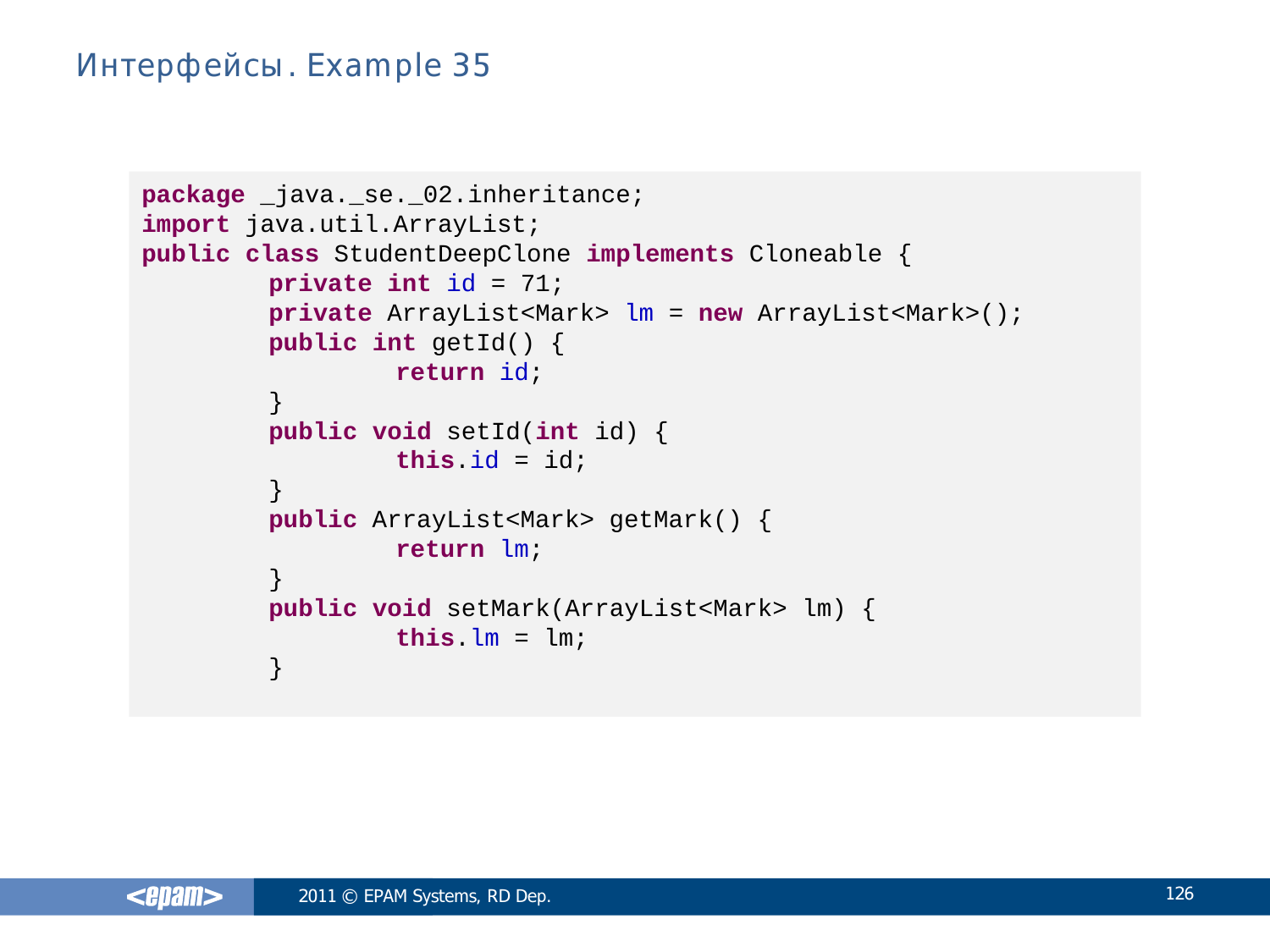

# Интерфейсы. Example 35
package _java._se._02.inheritance;
import java.util.ArrayList;
public class StudentDeepClone implements Cloneable {
	private int id = 71;
	private ArrayList<Mark> lm = new ArrayList<Mark>();
	public int getId() {
		return id;
	}
	public void setId(int id) {
		this.id = id;
	}
	public ArrayList<Mark> getMark() {
		return lm;
	}
	public void setMark(ArrayList<Mark> lm) {
		this.lm = lm;
	}

126
2011 © EPAM Systems, RD Dep.